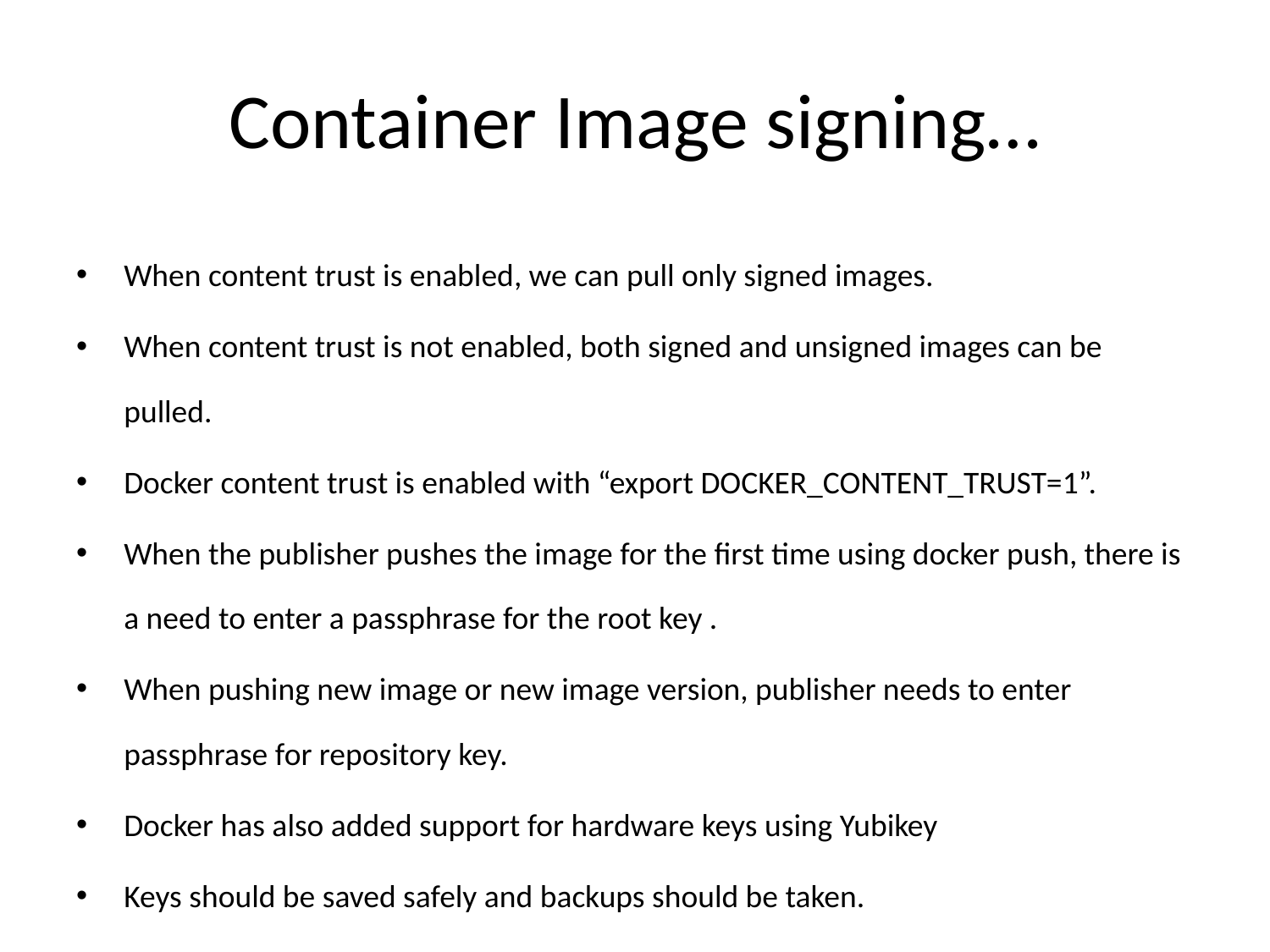

# Container Image signing…
When content trust is enabled, we can pull only signed images.
When content trust is not enabled, both signed and unsigned images can be pulled.
Docker content trust is enabled with “export DOCKER_CONTENT_TRUST=1”.
When the publisher pushes the image for the first time using docker push, there is a need to enter a passphrase for the root key .
When pushing new image or new image version, publisher needs to enter passphrase for repository key.
Docker has also added support for hardware keys using Yubikey
Keys should be saved safely and backups should be taken.